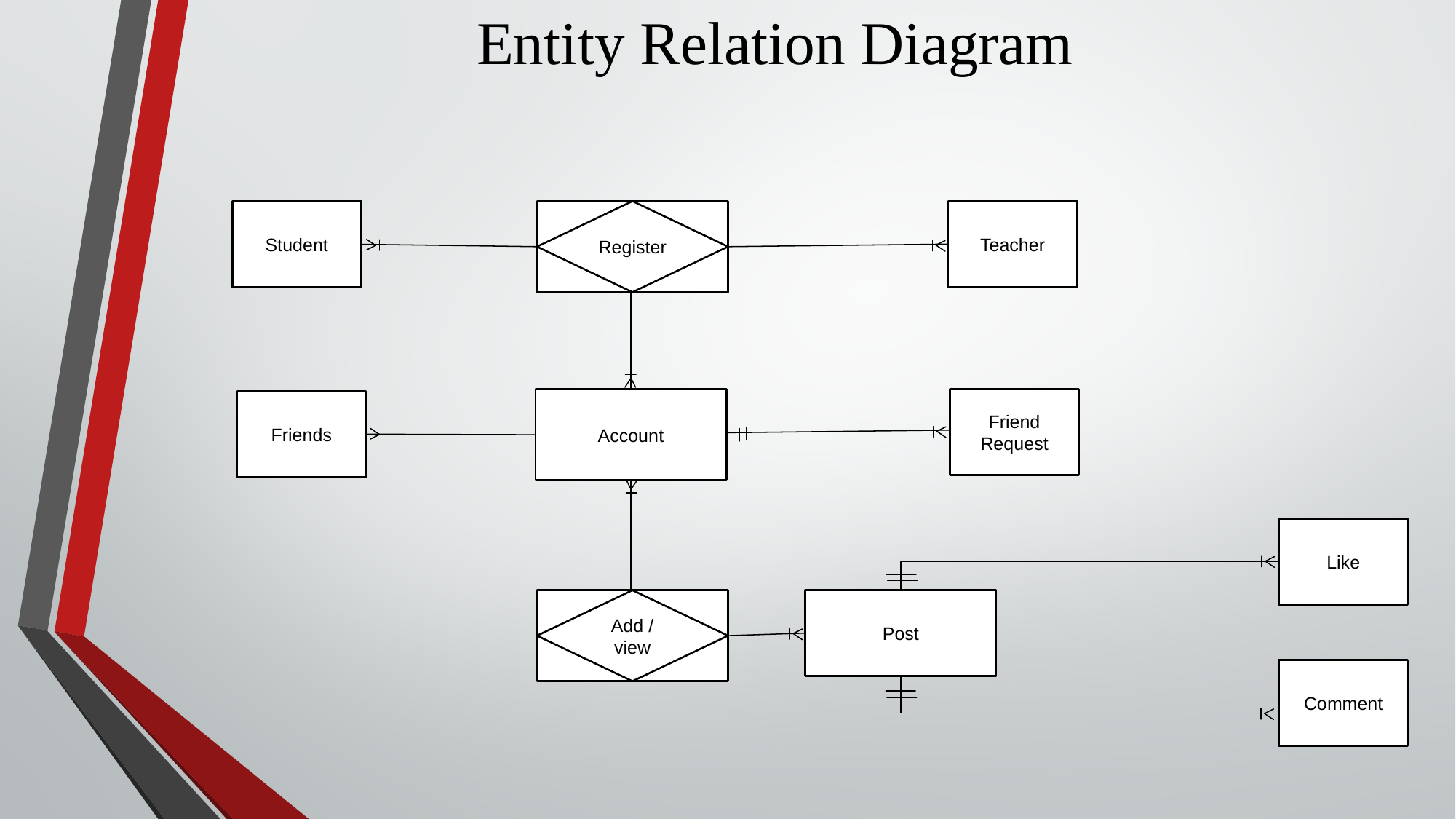

# Entity Relation Diagram

Register
Teacher
Student
Friend Request
Account
Friends
Like
Add /
view

Post
Comment